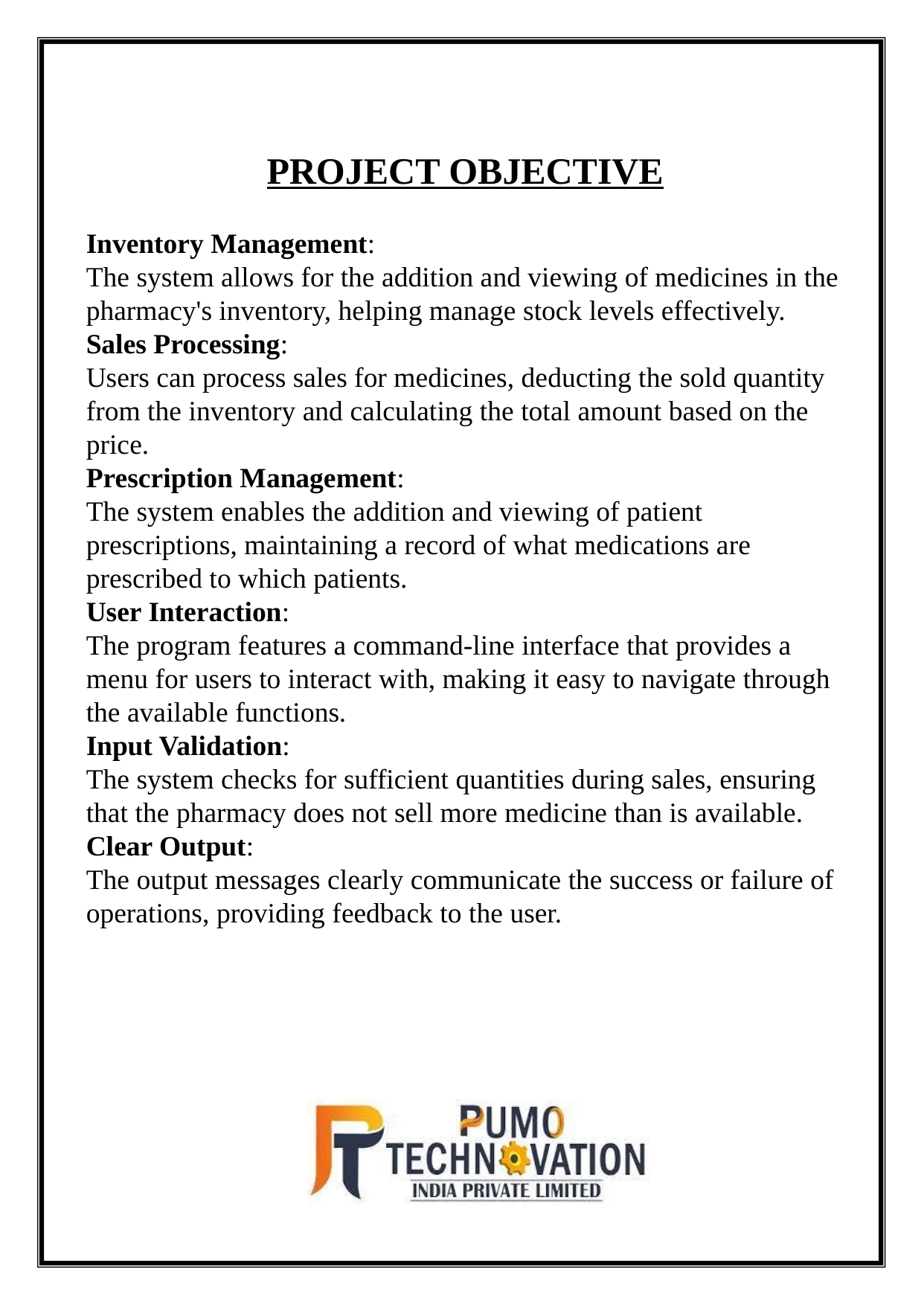

PROJECT OBJECTIVE
Inventory Management:
The system allows for the addition and viewing of medicines in the pharmacy's inventory, helping manage stock levels effectively.
Sales Processing:
Users can process sales for medicines, deducting the sold quantity from the inventory and calculating the total amount based on the price.
Prescription Management:
The system enables the addition and viewing of patient prescriptions, maintaining a record of what medications are prescribed to which patients.
User Interaction:
The program features a command-line interface that provides a menu for users to interact with, making it easy to navigate through the available functions.
Input Validation:
The system checks for sufficient quantities during sales, ensuring that the pharmacy does not sell more medicine than is available.
Clear Output:
The output messages clearly communicate the success or failure of operations, providing feedback to the user.